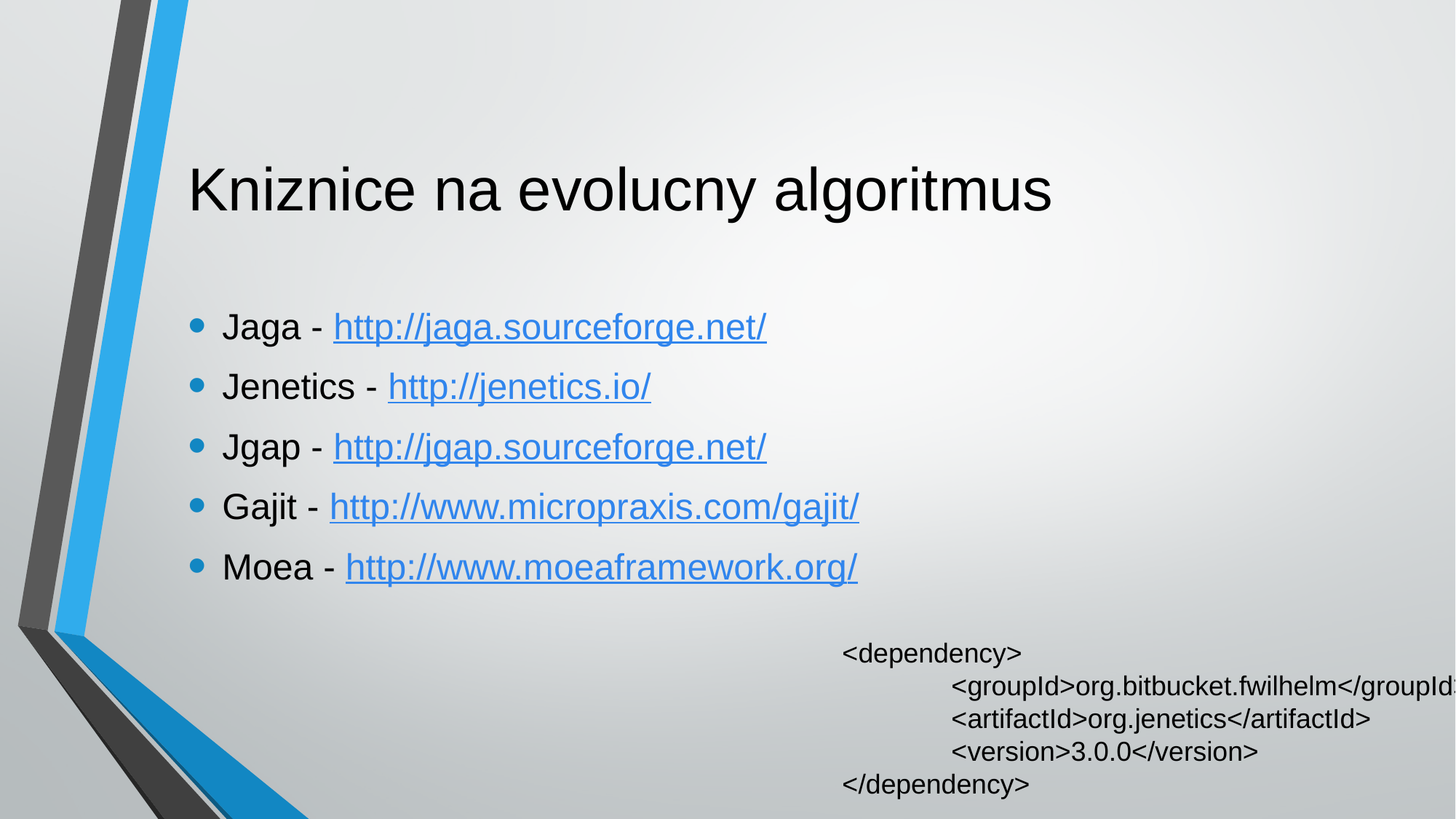

# Kniznice na evolucny algoritmus
Jaga - http://jaga.sourceforge.net/
Jenetics - http://jenetics.io/
Jgap - http://jgap.sourceforge.net/
Gajit - http://www.micropraxis.com/gajit/
Moea - http://www.moeaframework.org/

<dependency>
	<groupId>org.bitbucket.fwilhelm</groupId>
	<artifactId>org.jenetics</artifactId>
	<version>3.0.0</version>
</dependency>